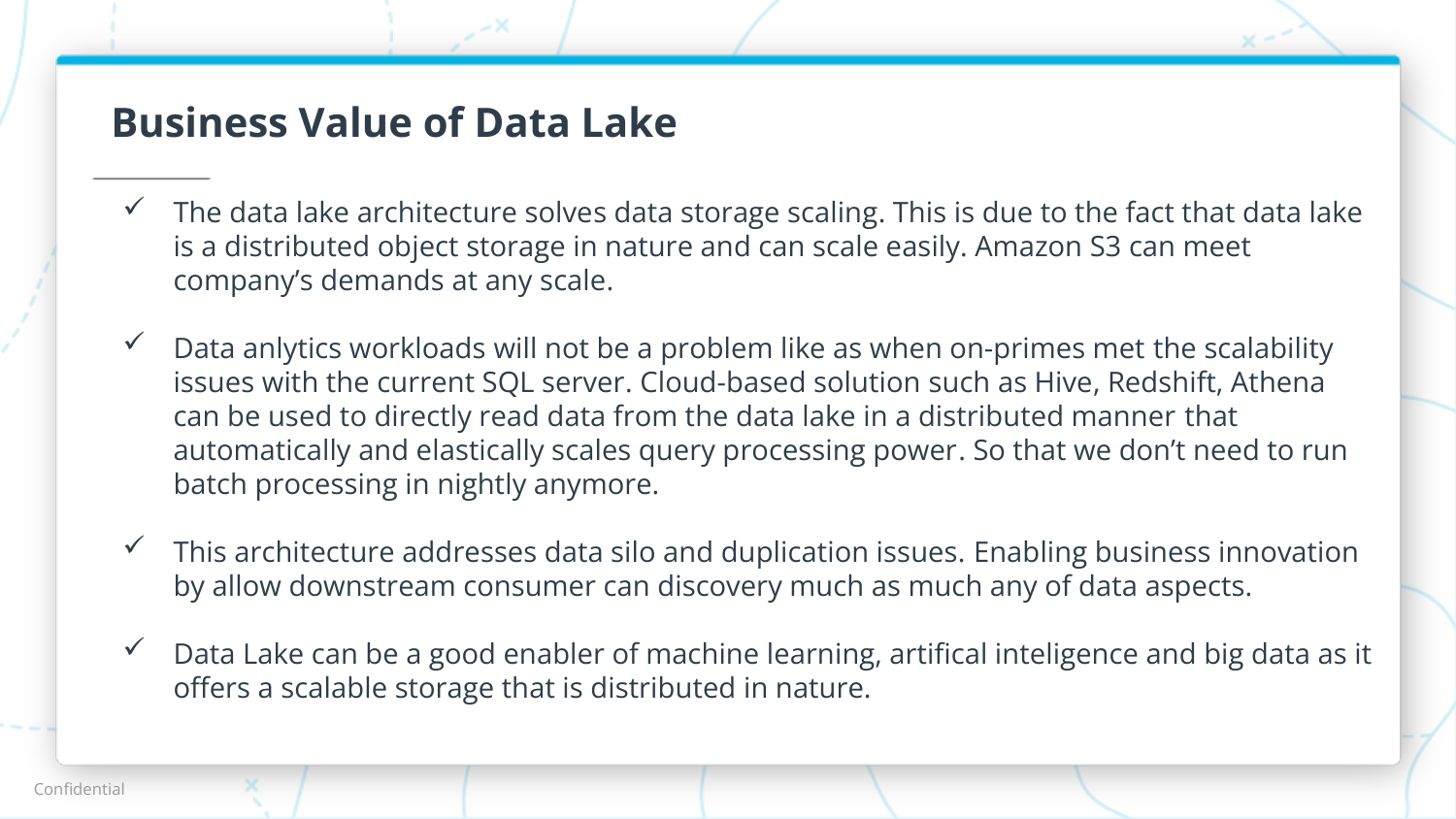

# Business Value of Data Lake
The data lake architecture solves data storage scaling. This is due to the fact that data lake is a distributed object storage in nature and can scale easily. Amazon S3 can meet company’s demands at any scale.

Data anlytics workloads will not be a problem like as when on-primes met the scalability issues with the current SQL server. Cloud-based solution such as Hive, Redshift, Athena can be used to directly read data from the data lake in a distributed manner that  automatically and elastically scales query processing power. So that we don’t need to run batch processing in nightly anymore.

This architecture addresses data silo and duplication issues. Enabling business innovation  by allow downstream consumer can discovery much as much any of data aspects.

Data Lake can be a good enabler of machine learning, artifical inteligence and big data as it offers a scalable storage that is distributed in nature.